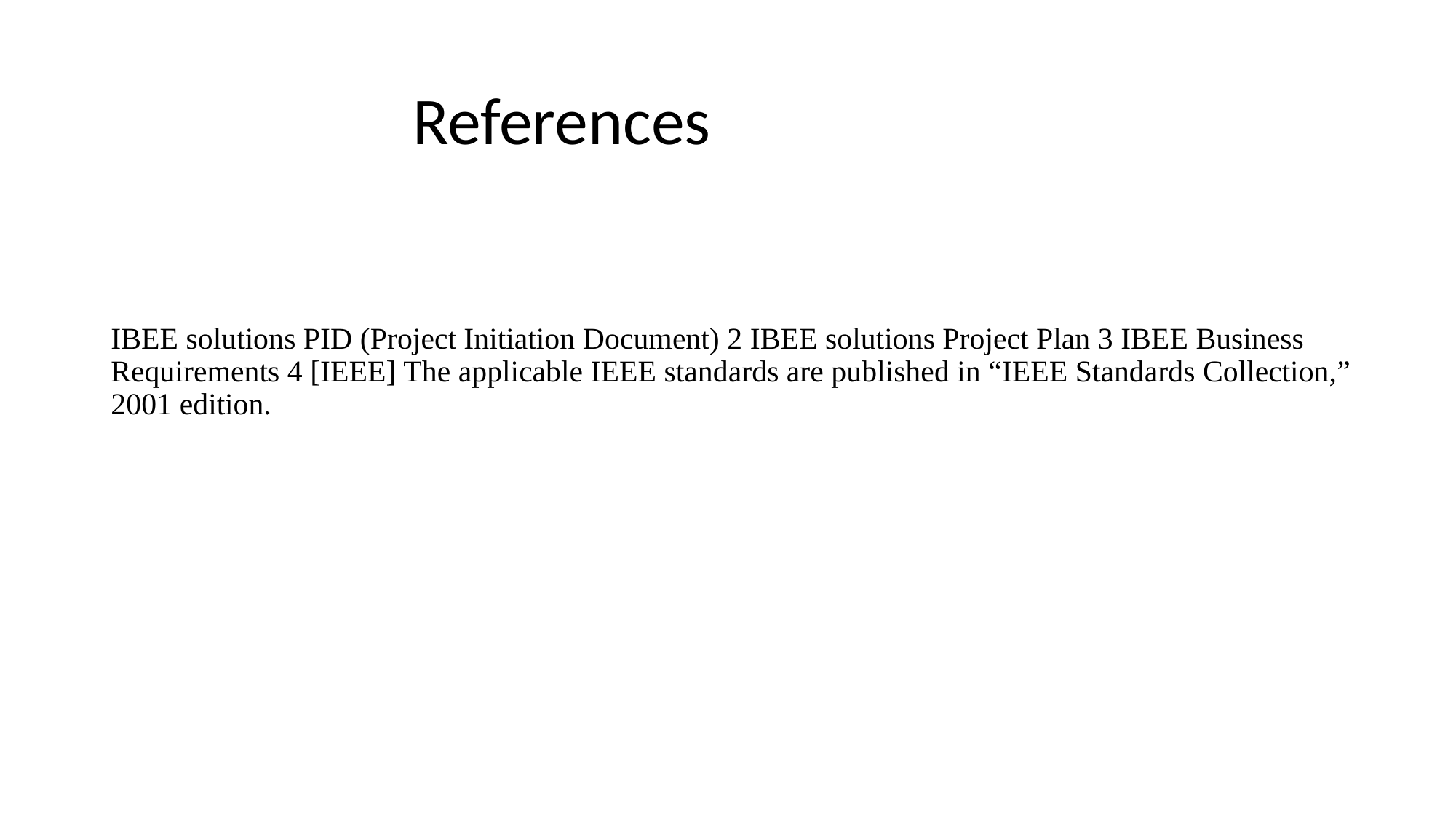

# References

IBEE solutions PID (Project Initiation Document) 2 IBEE solutions Project Plan 3 IBEE Business Requirements 4 [IEEE] The applicable IEEE standards are published in “IEEE Standards Collection,” 2001 edition.